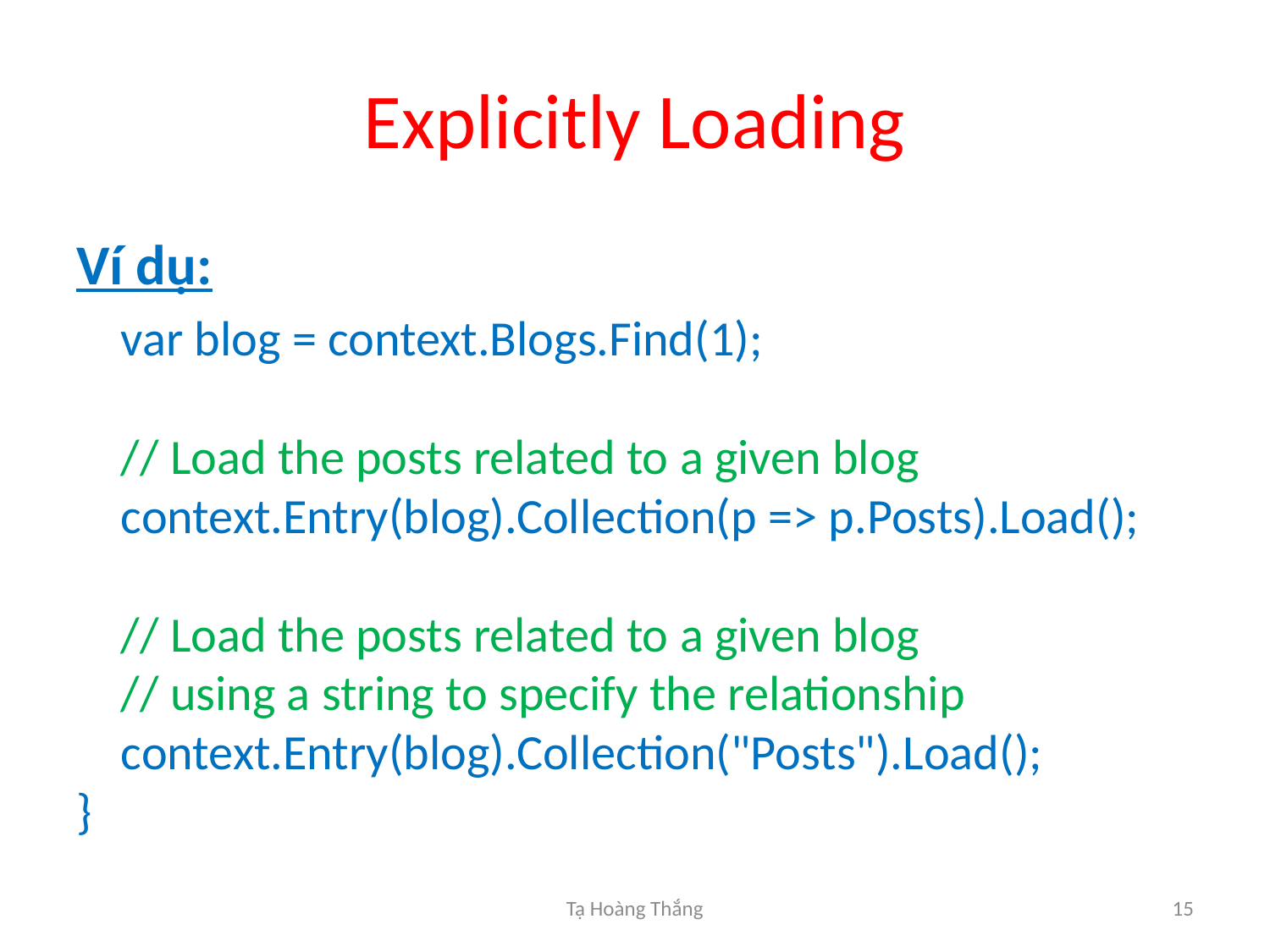

# Explicitly Loading
Ví dụ:
    var blog = context.Blogs.Find(1); 
 
    // Load the posts related to a given blog 
    context.Entry(blog).Collection(p => p.Posts).Load(); 
 
    // Load the posts related to a given blog  
    // using a string to specify the relationship 
    context.Entry(blog).Collection("Posts").Load(); 
}
Tạ Hoàng Thắng
15